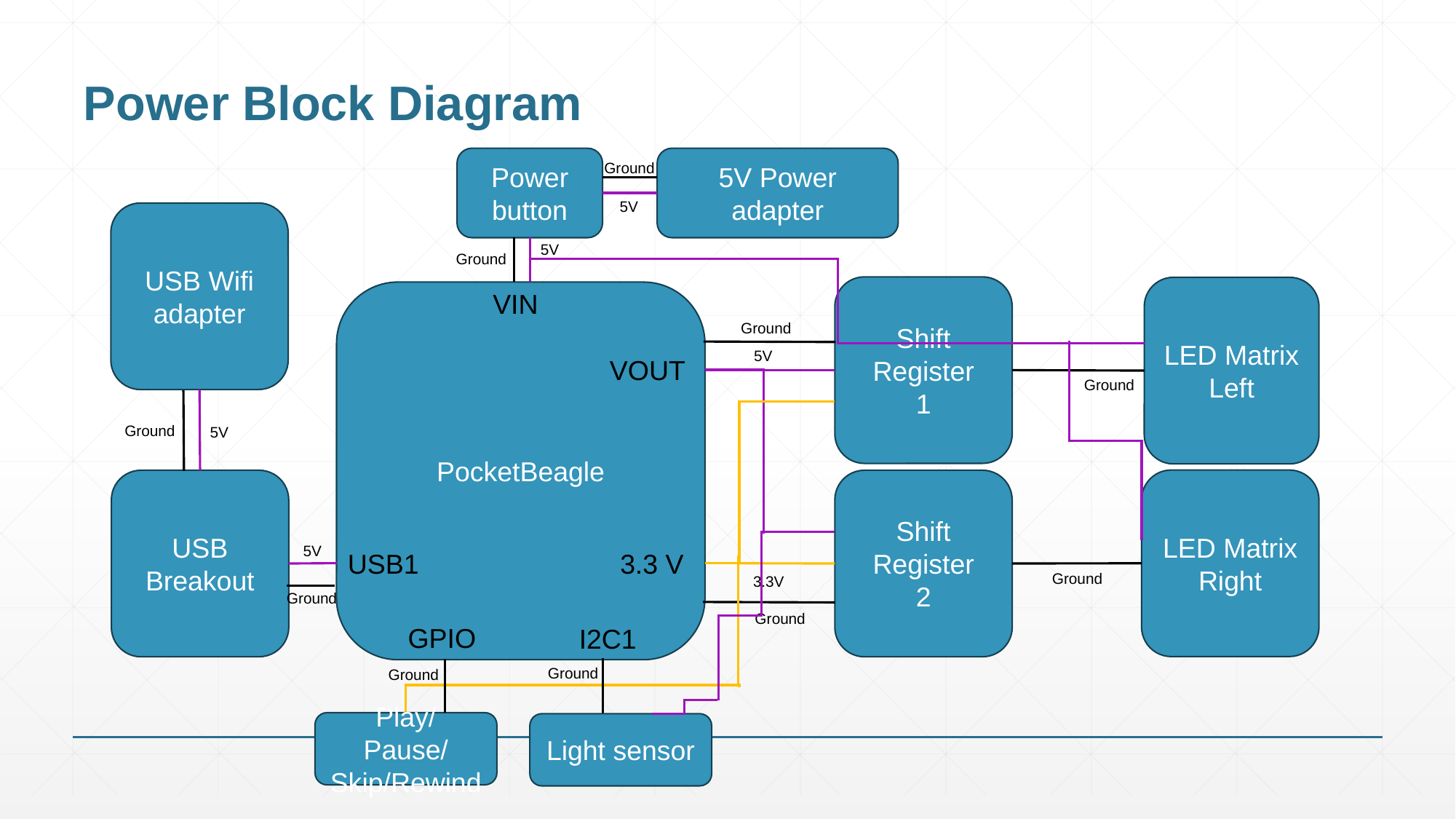

# Power Block Diagram
Power button
5V Power adapter
Ground
5V
USB Wifi adapter
5V
Ground
Shift Register
1
LED Matrix Left
VIN
PocketBeagle
Ground
5V
VOUT
Ground
Ground
5V
LED Matrix Right
USB Breakout
Shift Register
2
5V
USB1
3.3 V
Ground
3.3V
Ground
Ground
GPIO
I2C1
Ground
Ground
Play/Pause/Skip/Rewind
Light sensor